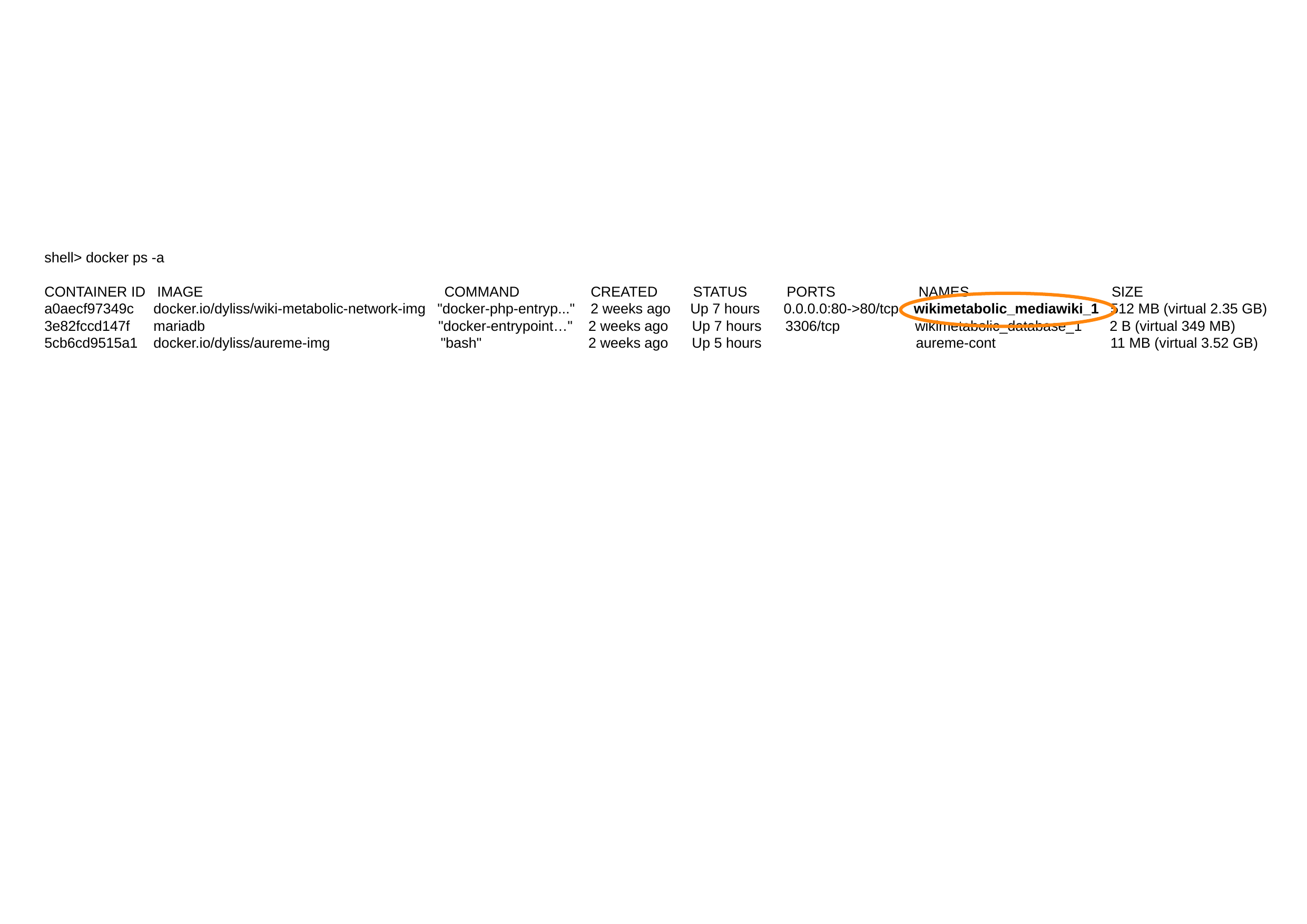

shell> docker ps -a

CONTAINER ID   IMAGE                                                             COMMAND                  CREATED         STATUS          PORTS                     NAMES                                    SIZE
a0aecf97349c     docker.io/dyliss/wiki-metabolic-network-img   "docker-php-entryp..."    2 weeks ago     Up 7 hours      0.0.0.0:80->80/tcp    wikimetabolic_mediawiki_1   512 MB (virtual 2.35 GB)
3e82fccd147f      mariadb                                                           "docker-entrypoint…"    2 weeks ago      Up 7 hours      3306/tcp                   wikimetabolic_database_1       2 B (virtual 349 MB)
5cb6cd9515a1    docker.io/dyliss/aureme-img                            "bash"                           2 weeks ago      Up 5 hours                                       aureme-cont                             11 MB (virtual 3.52 GB)